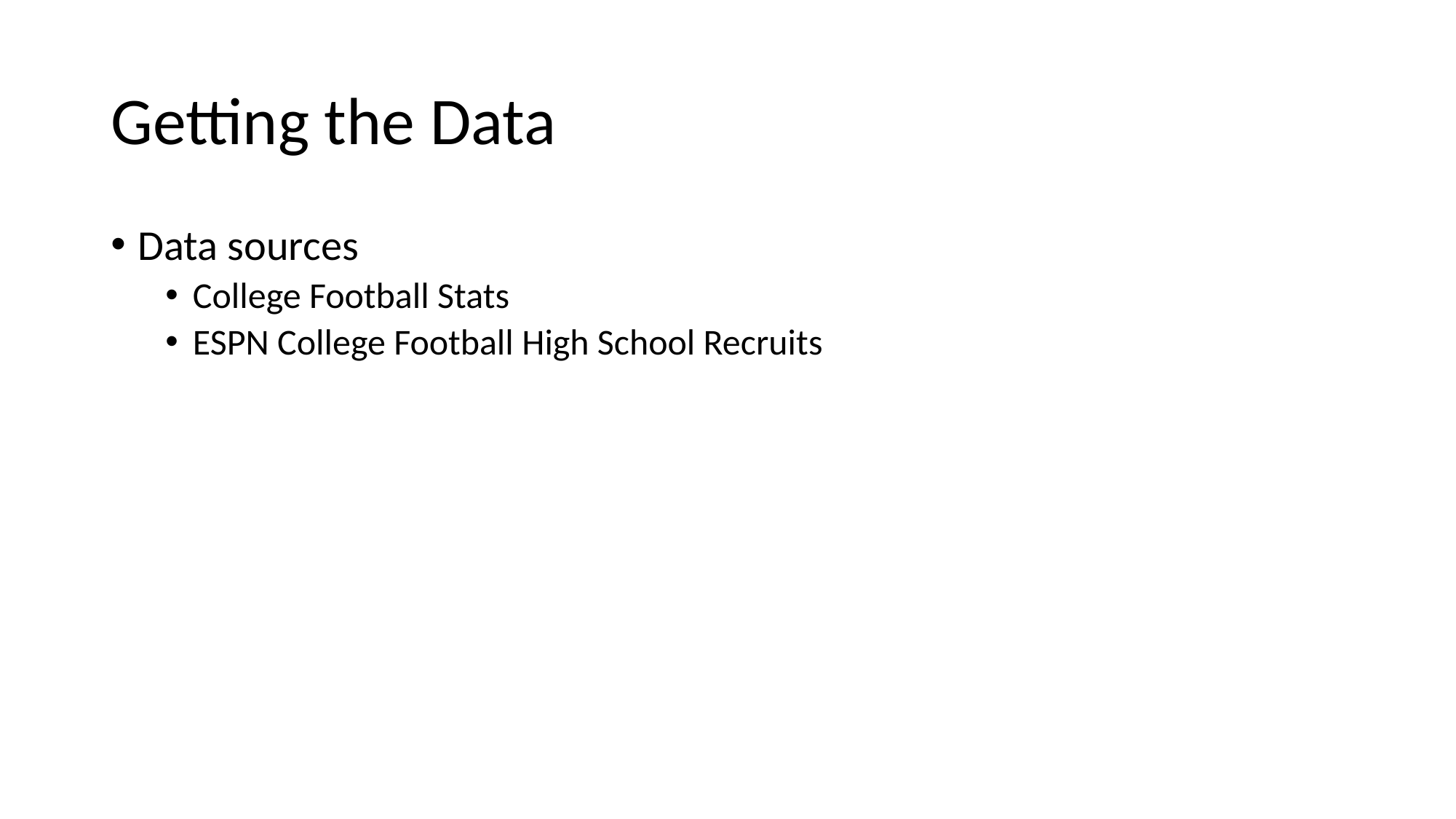

# Getting the Data
Data sources
College Football Stats
ESPN College Football High School Recruits